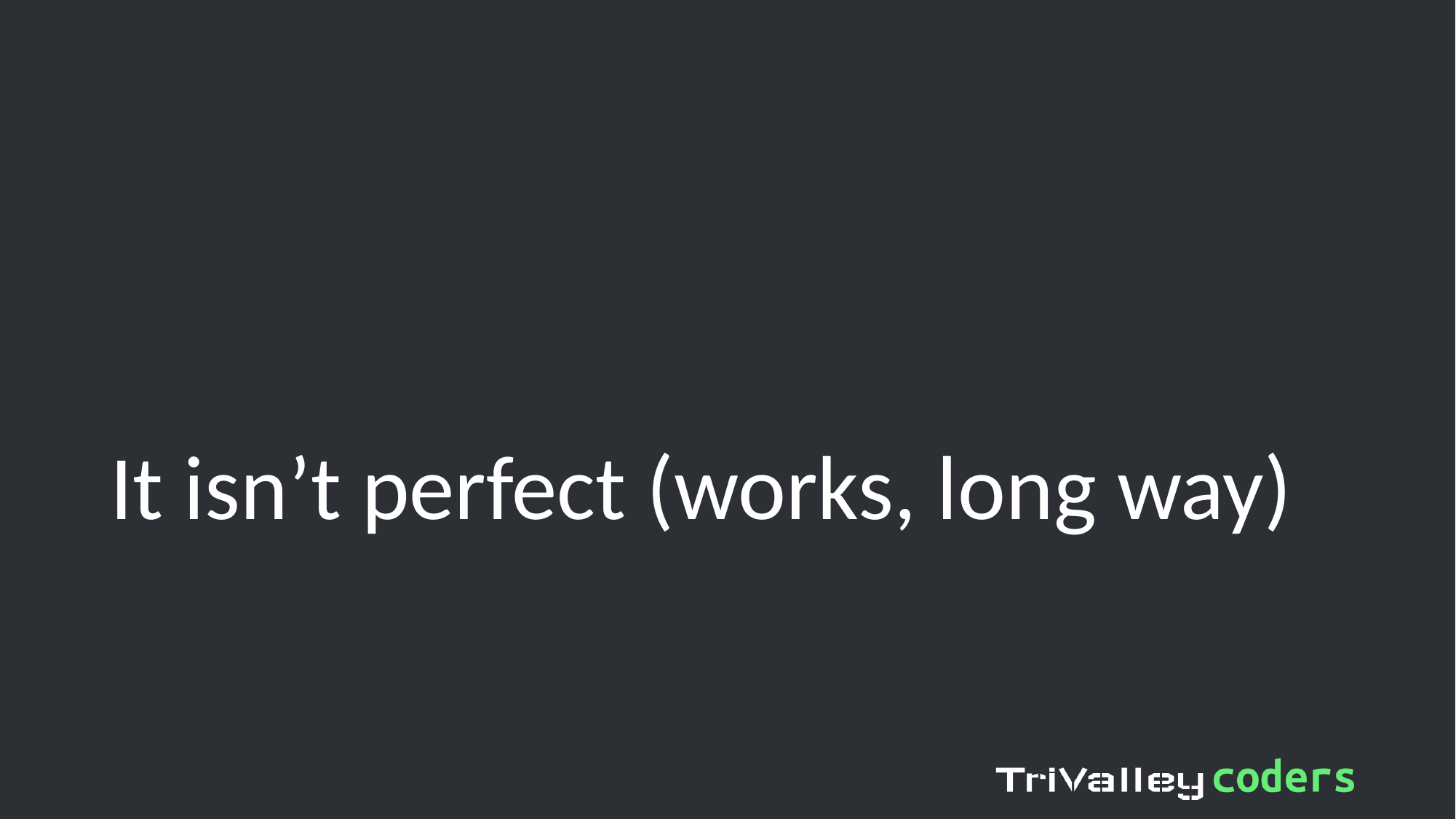

# It isn’t perfect (works, long way)